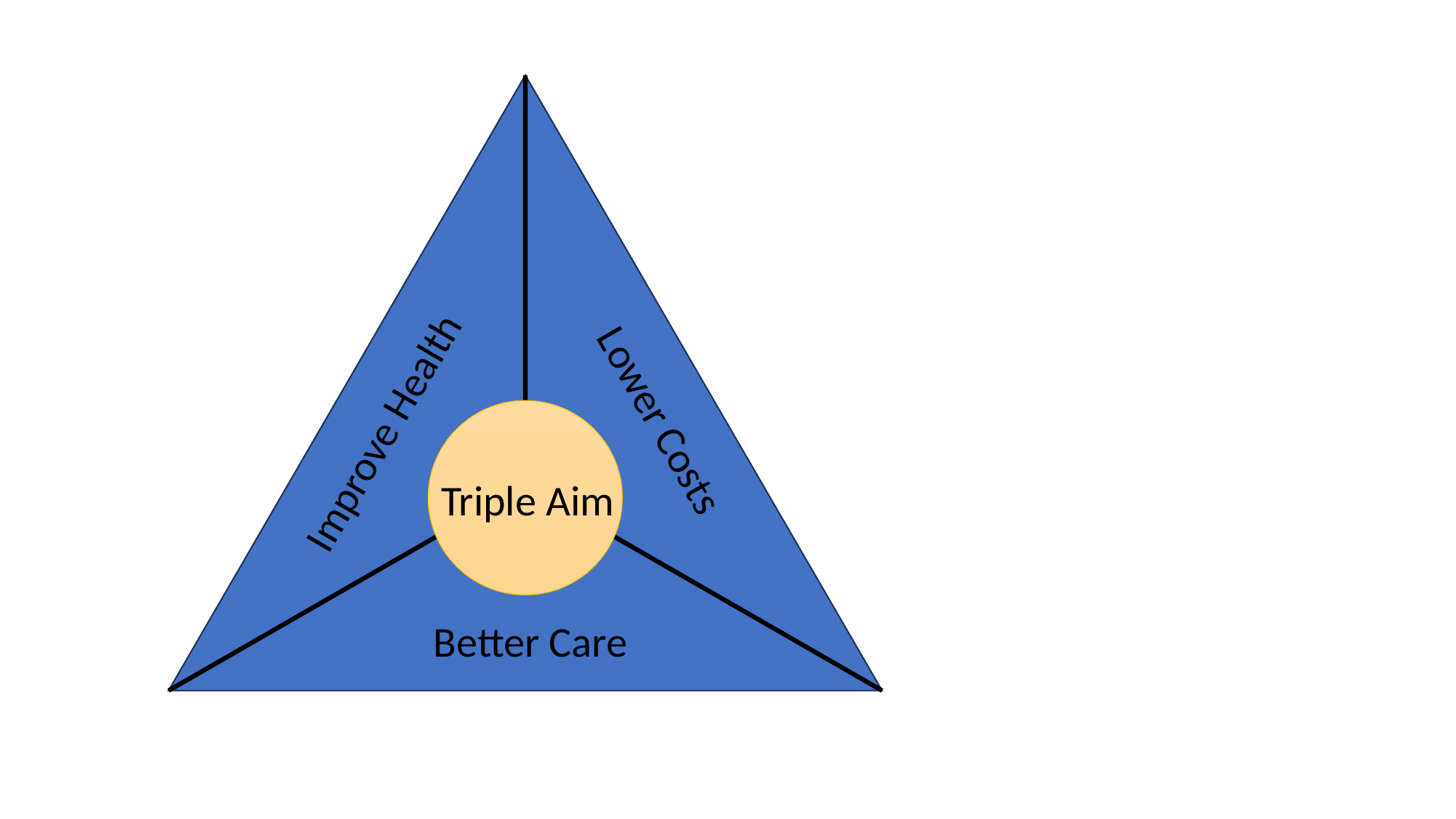

Lower Costs
Improve Health

Triple Aim
Better Care